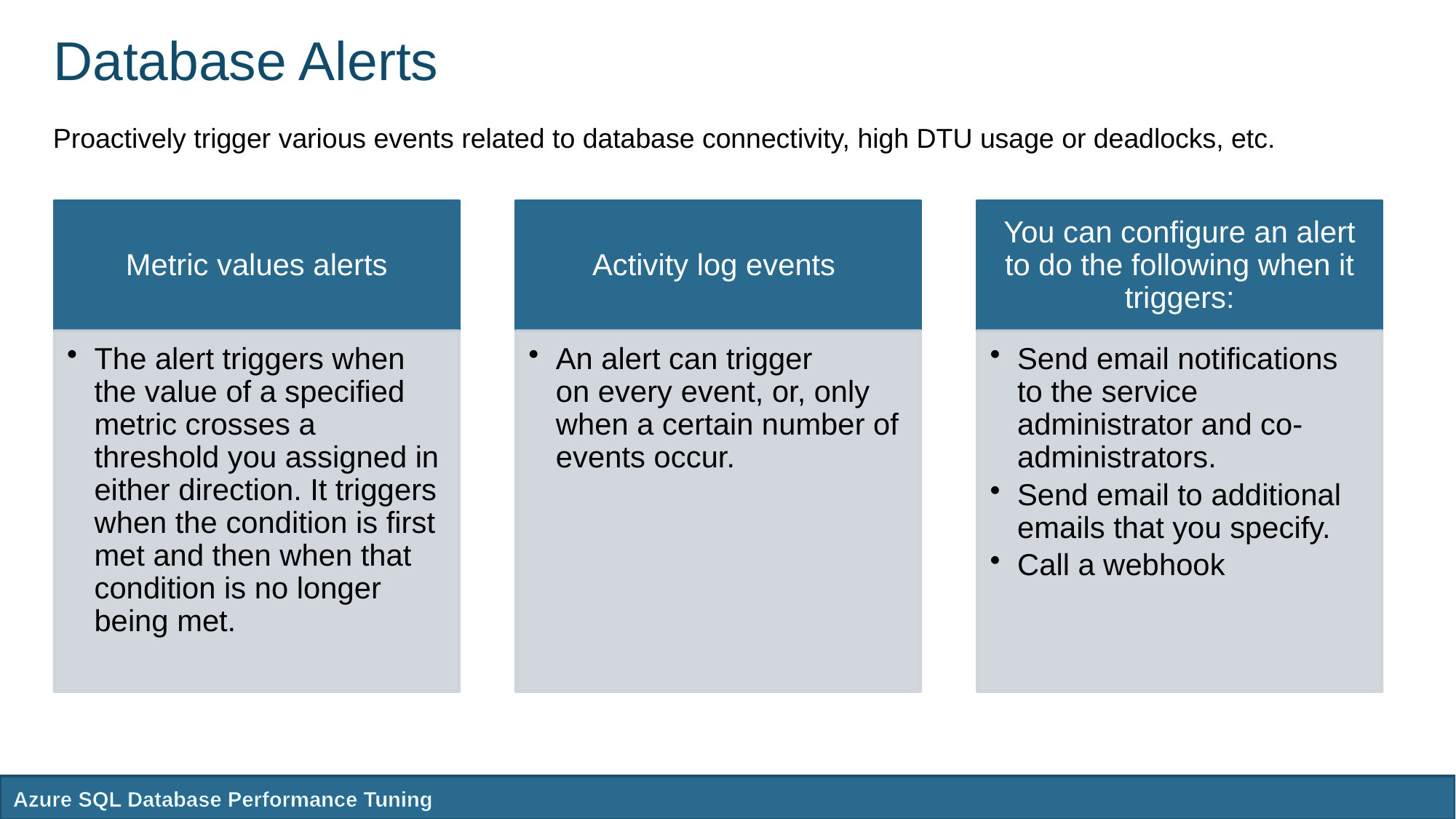

# Database Alerts
Proactively trigger various events related to database connectivity, high DTU usage or deadlocks, etc.

Metric values alerts
The alert triggers when the value of a specified metric crosses a threshold you assigned in either direction. It triggers when the condition is first met and then when that condition is no longer being met.
Activity log events
An alert can trigger on every event, or, only when a certain number of events occur.
You can configure an alert to do the following when it triggers:
Send email notifications to the service administrator and co-administrators.
Send email to additional emails that you specify.
Call a webhook